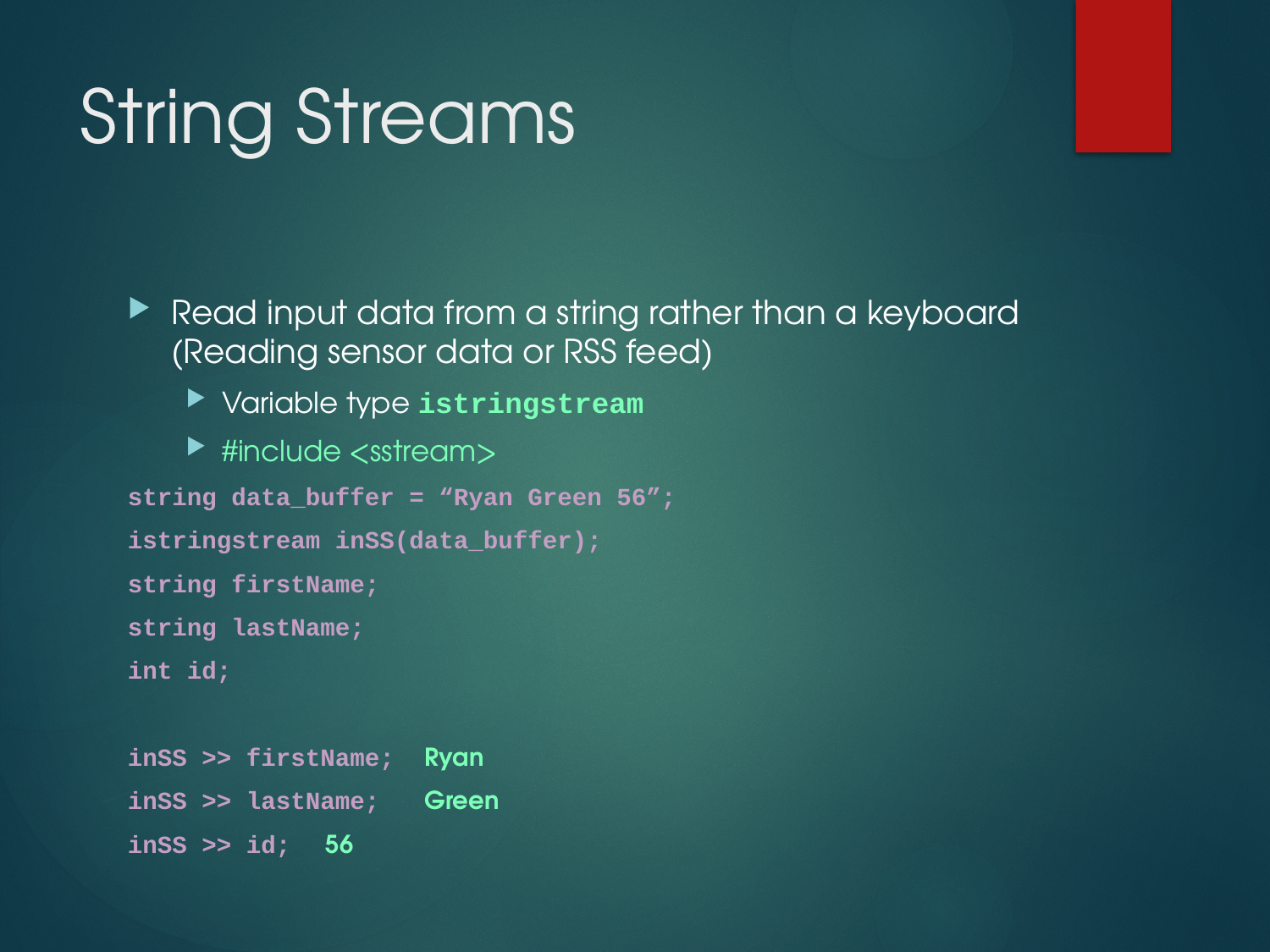

# String Streams
Read input data from a string rather than a keyboard (Reading sensor data or RSS feed)
Variable type istringstream
#include <sstream>
string data_buffer = “Ryan Green 56”;
istringstream inSS(data_buffer);
string firstName;
string lastName;
int id;

inSS >> firstName; 	Ryan
inSS >> lastName;	Green
inSS >> id;	56